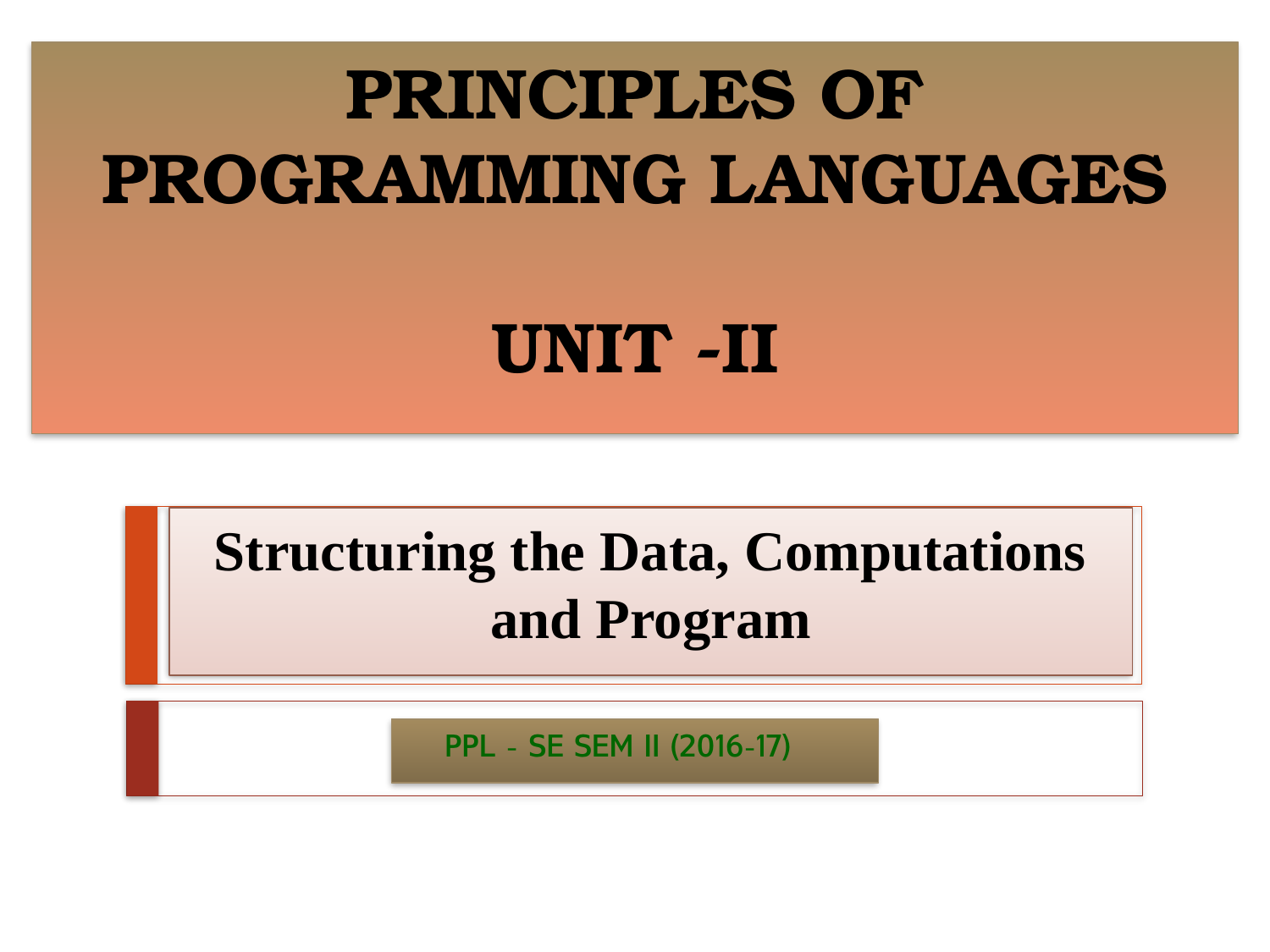

PRINCIPLES OF PROGRAMMING LANGUAGES

UNIT -II
# Structuring the Data, Computations and Program
PPL - SE SEM II (2016-17)